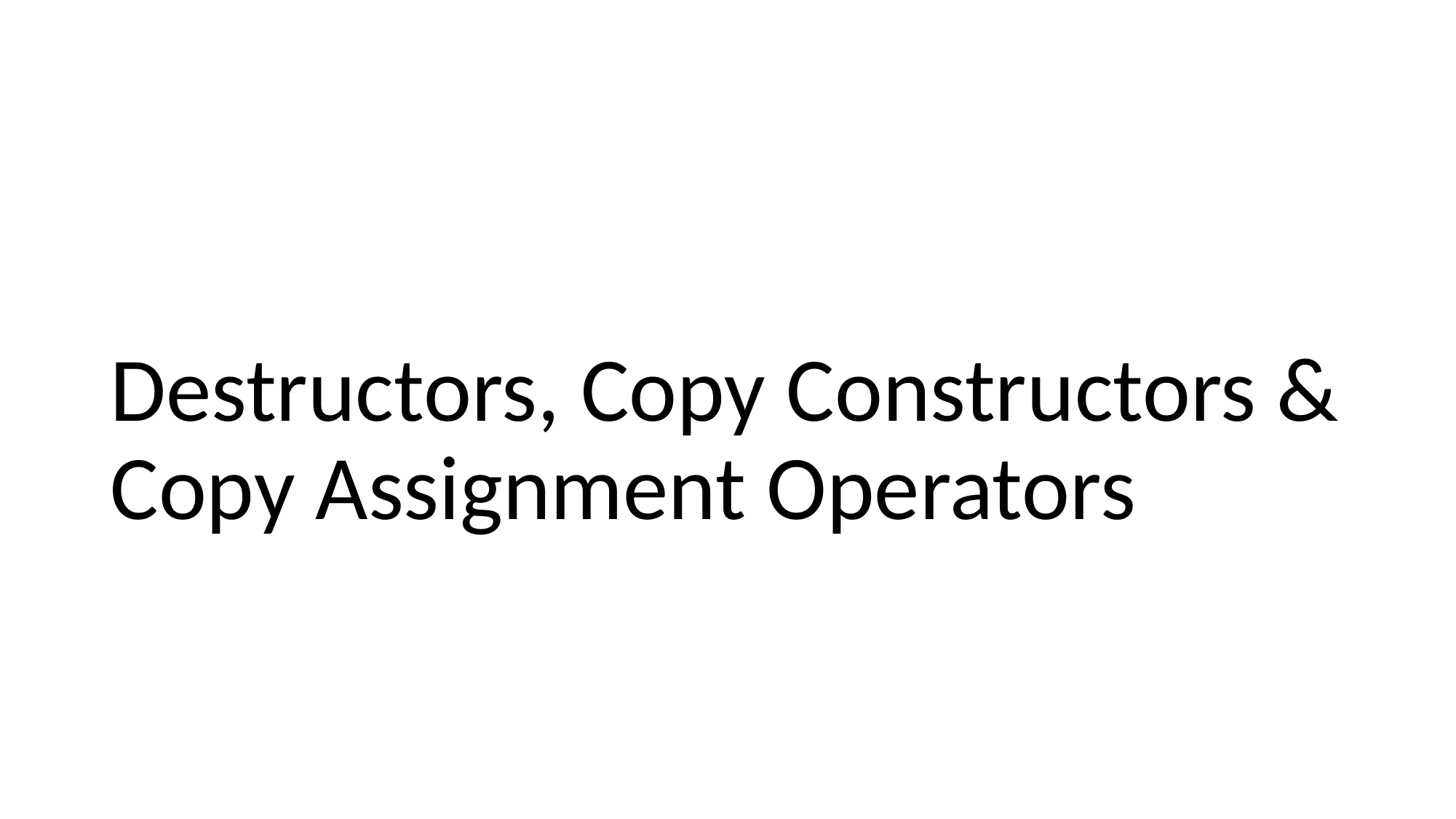

# Destructors, Copy Constructors & Copy Assignment Operators